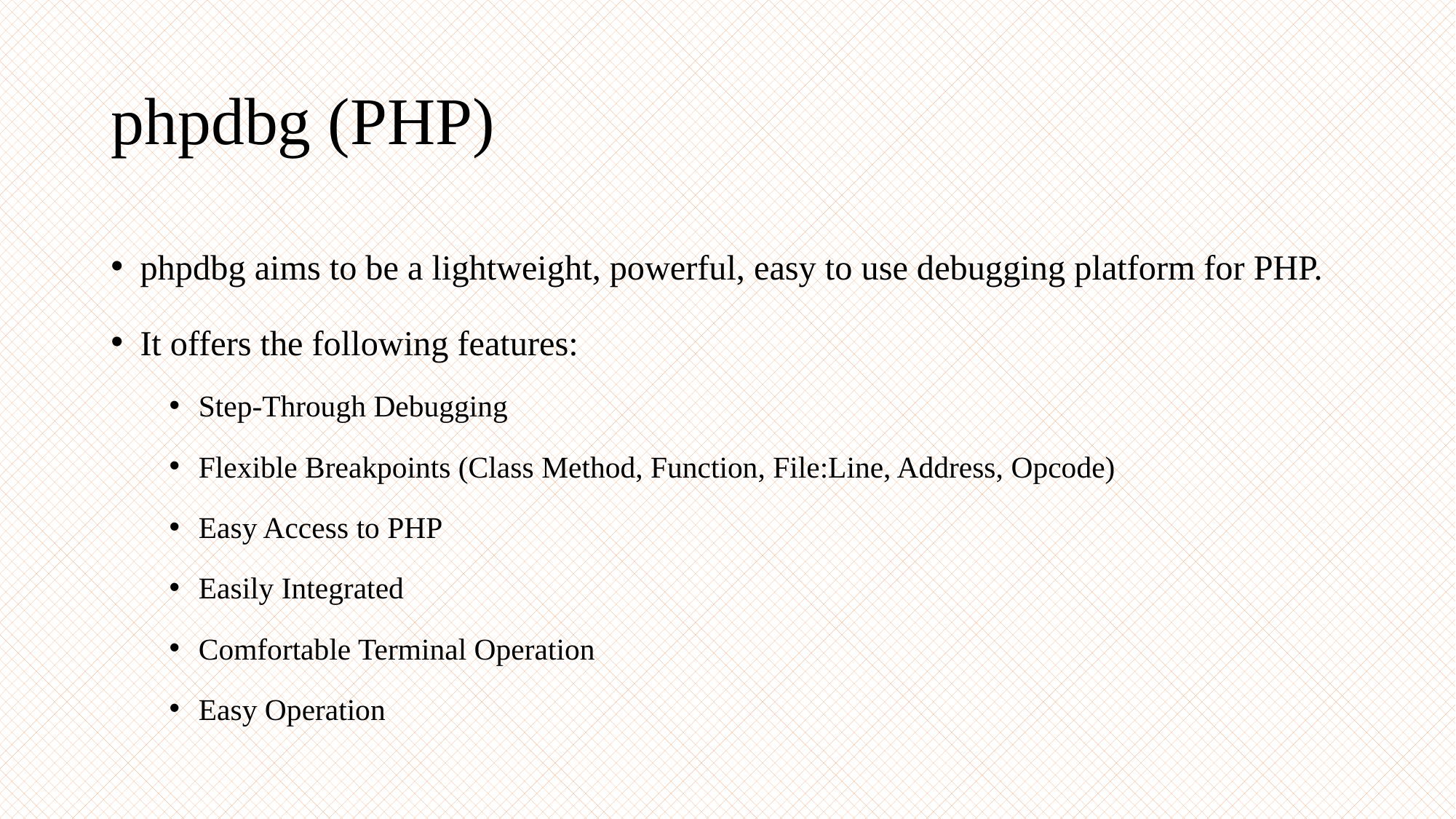

# phpdbg (PHP)
phpdbg aims to be a lightweight, powerful, easy to use debugging platform for PHP.
It offers the following features:
Step-Through Debugging
Flexible Breakpoints (Class Method, Function, File:Line, Address, Opcode)
Easy Access to PHP
Easily Integrated
Comfortable Terminal Operation
Easy Operation